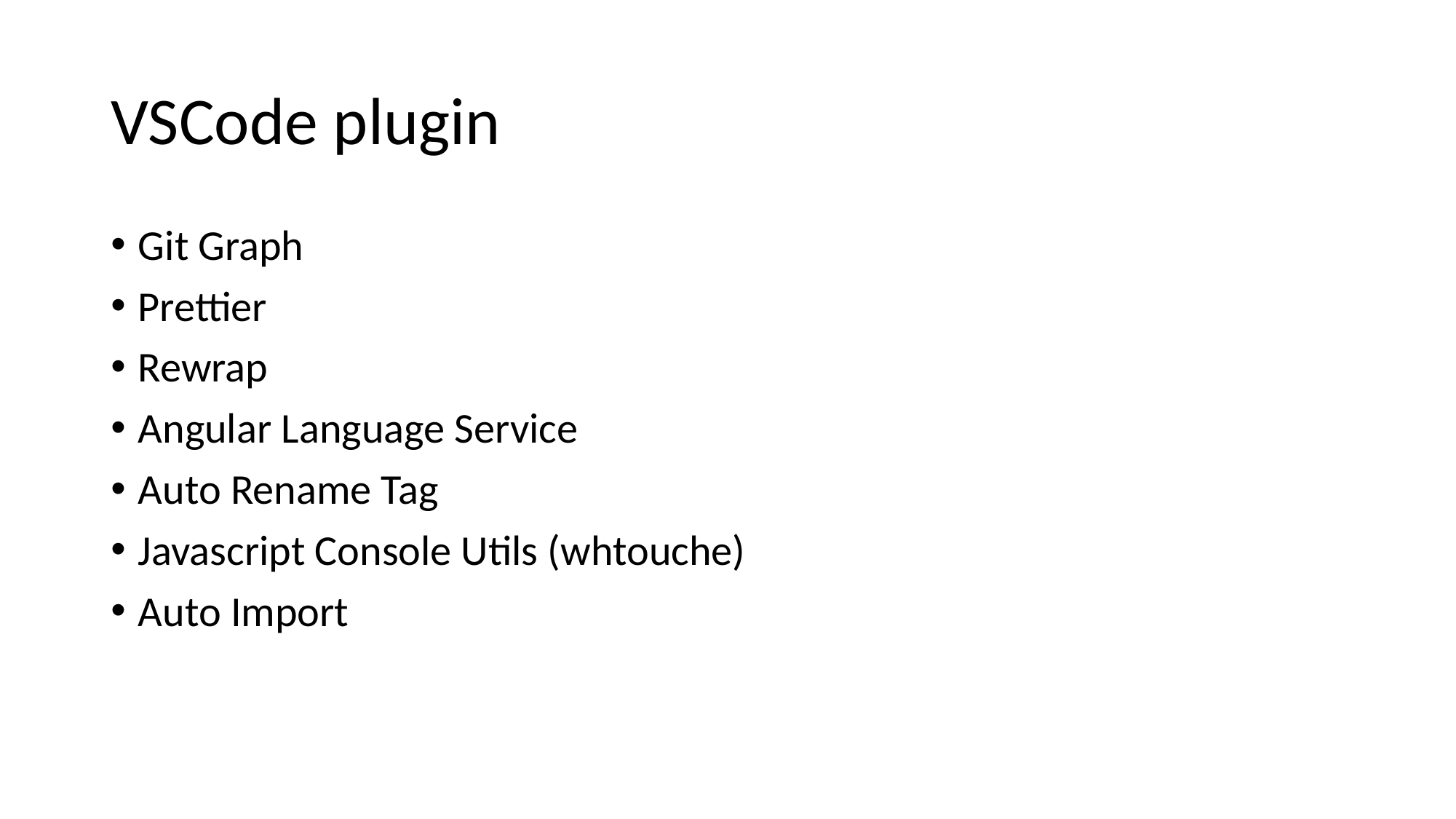

# VSCode plugin
Git Graph
Prettier
Rewrap
Angular Language Service
Auto Rename Tag
Javascript Console Utils (whtouche)
Auto Import